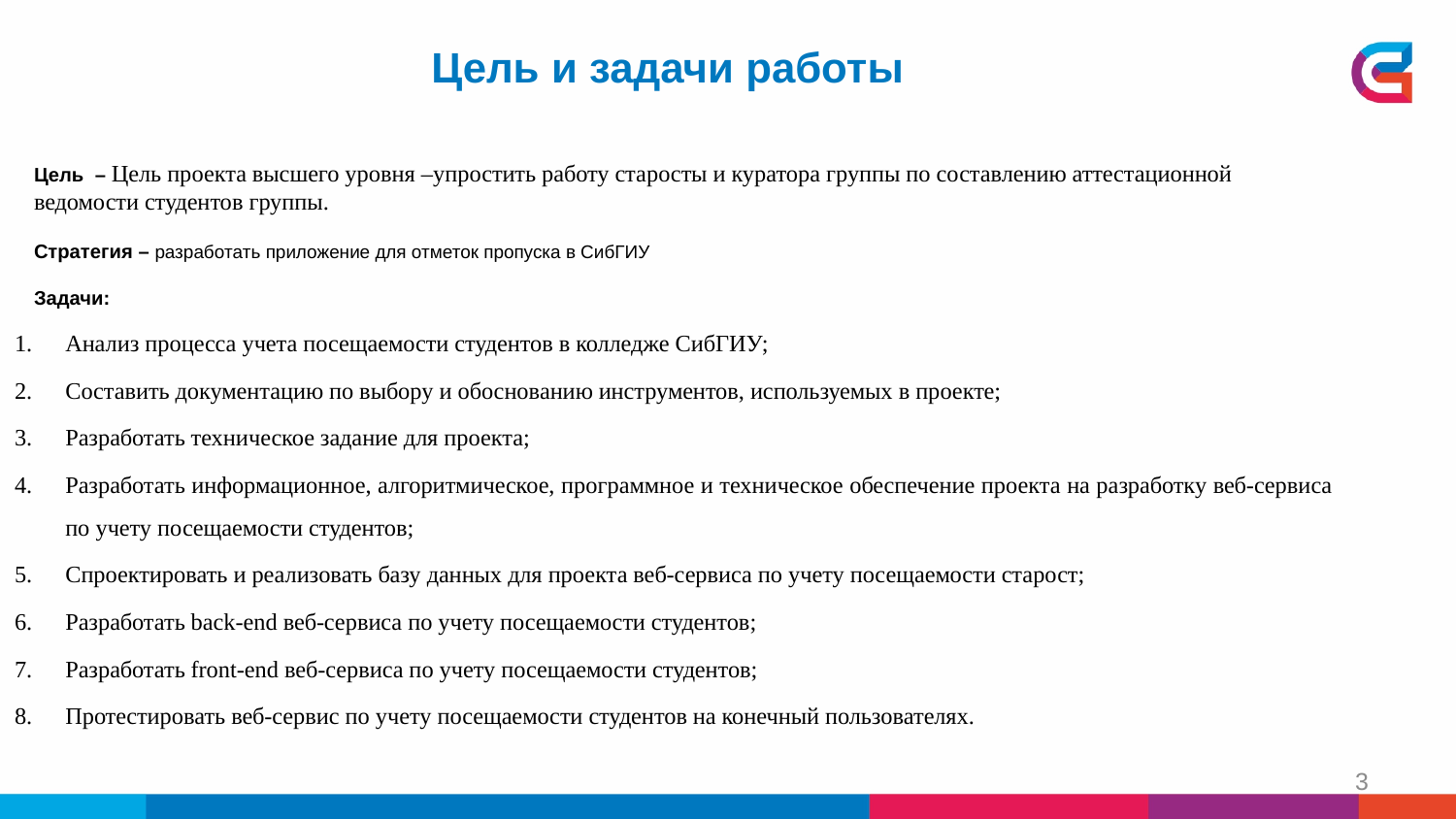

Цель и задачи работы
Цель  – Цель проекта высшего уровня –упростить работу старосты и куратора группы по составлению аттестационной ведомости студентов группы.

Стратегия – разработать приложение для отметок пропуска в СибГИУ

Задачи:
Анализ процесса учета посещаемости студентов в колледже СибГИУ;
Составить документацию по выбору и обоснованию инструментов, используемых в проекте;
Разработать техническое задание для проекта;
Разработать информационное, алгоритмическое, программное и техническое обеспечение проекта на разработку веб-сервиса по учету посещаемости студентов;
Спроектировать и реализовать базу данных для проекта веб-сервиса по учету посещаемости старост;
Разработать back-end веб-сервиса по учету посещаемости студентов;
Разработать front-end веб-сервиса по учету посещаемости студентов;
Протестировать веб-сервис по учету посещаемости студентов на конечный пользователях.
3